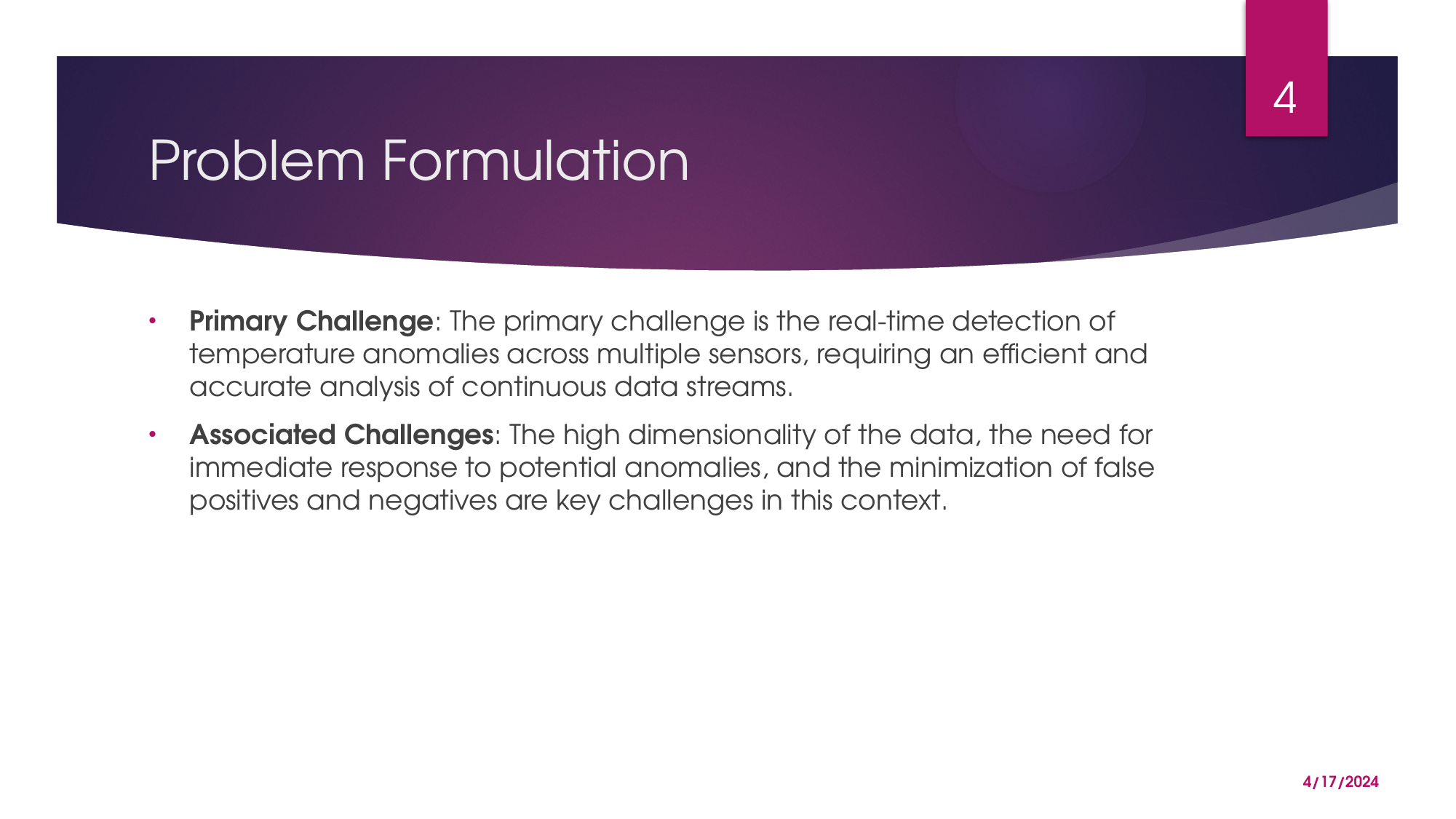

4
# Problem Formulation
Primary Challenge: The primary challenge is the real-time detection of temperature anomalies across multiple sensors, requiring an efficient and accurate analysis of continuous data streams.
Associated Challenges: The high dimensionality of the data, the need for immediate response to potential anomalies, and the minimization of false positives and negatives are key challenges in this context.

4/17/2024